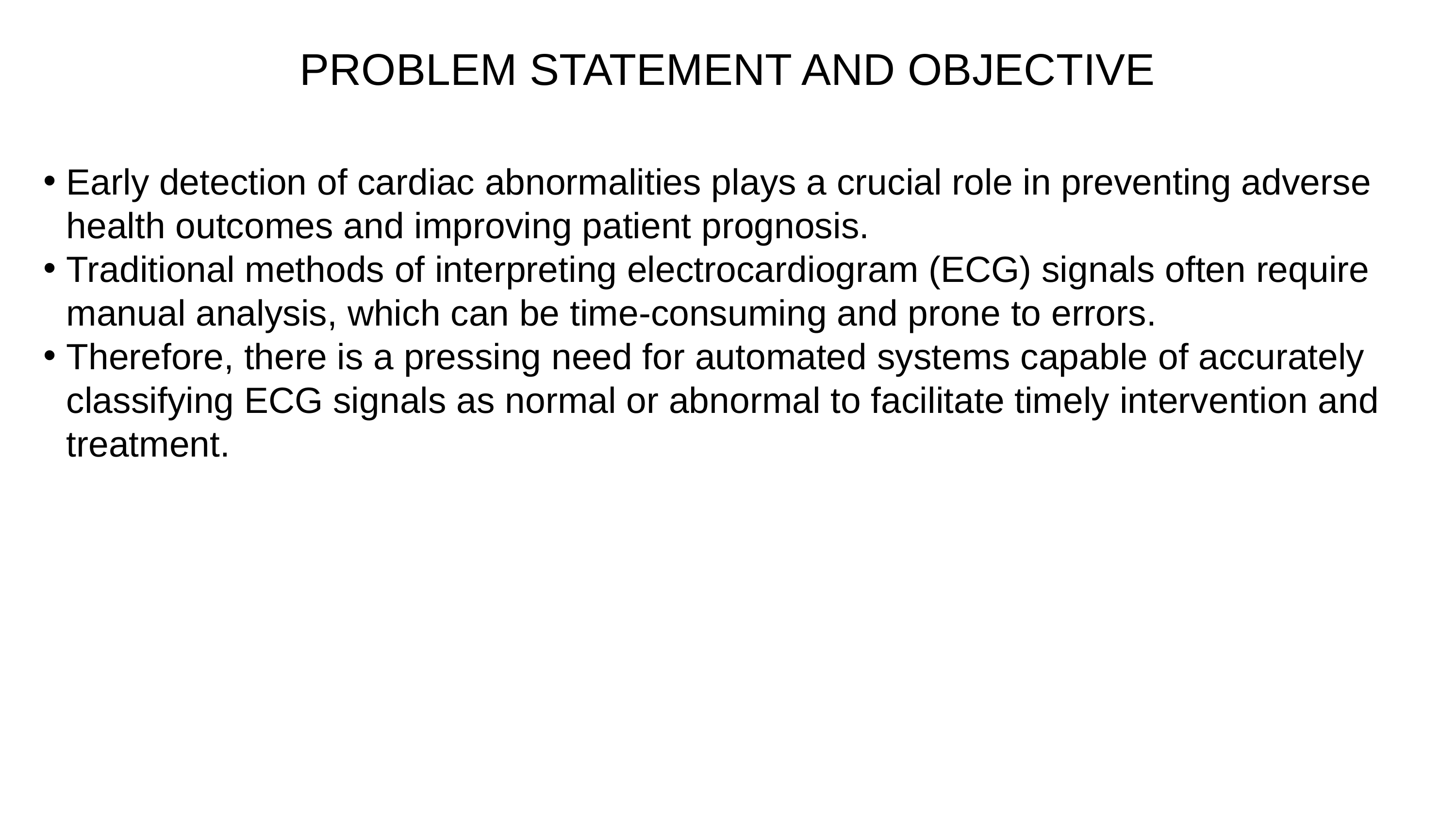

# PROBLEM STATEMENT AND OBJECTIVE
Early detection of cardiac abnormalities plays a crucial role in preventing adverse health outcomes and improving patient prognosis.
Traditional methods of interpreting electrocardiogram (ECG) signals often require manual analysis, which can be time-consuming and prone to errors.
Therefore, there is a pressing need for automated systems capable of accurately classifying ECG signals as normal or abnormal to facilitate timely intervention and treatment.